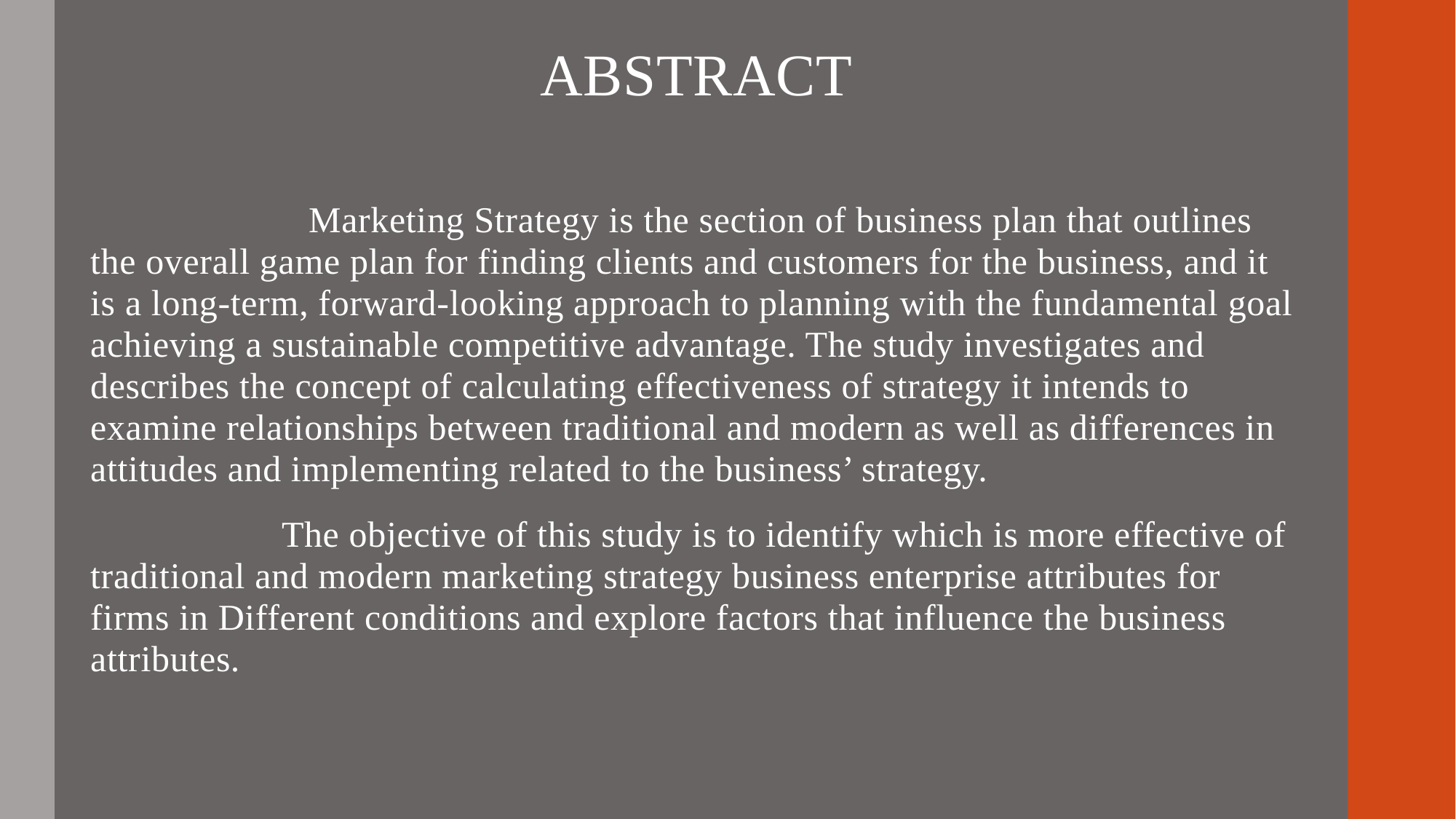

ABSTRACT

		Marketing Strategy is the section of business plan that outlines the overall game plan for finding clients and customers for the business, and it is a long-term, forward-looking approach to planning with the fundamental goal achieving a sustainable competitive advantage. The study investigates and describes the concept of calculating effectiveness of strategy it intends to examine relationships between traditional and modern as well as differences in attitudes and implementing related to the business’ strategy.
                    The objective of this study is to identify which is more effective of traditional and modern marketing strategy business enterprise attributes for firms in Different conditions and explore factors that influence the business attributes.